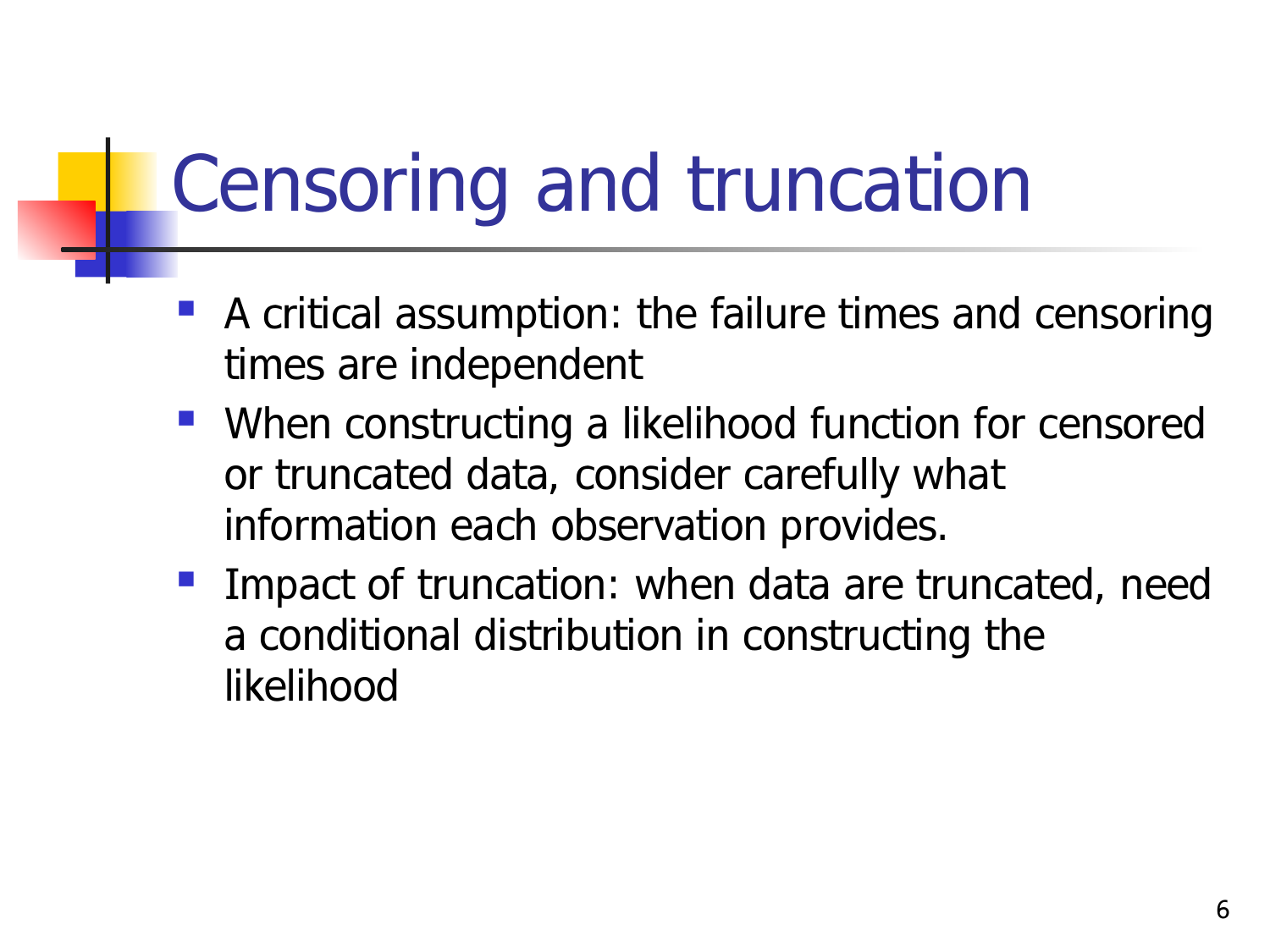

# Censoring and truncation
A critical assumption: the failure times and censoring times are independent
When constructing a likelihood function for censored or truncated data, consider carefully what information each observation provides.
Impact of truncation: when data are truncated, need a conditional distribution in constructing the likelihood

6